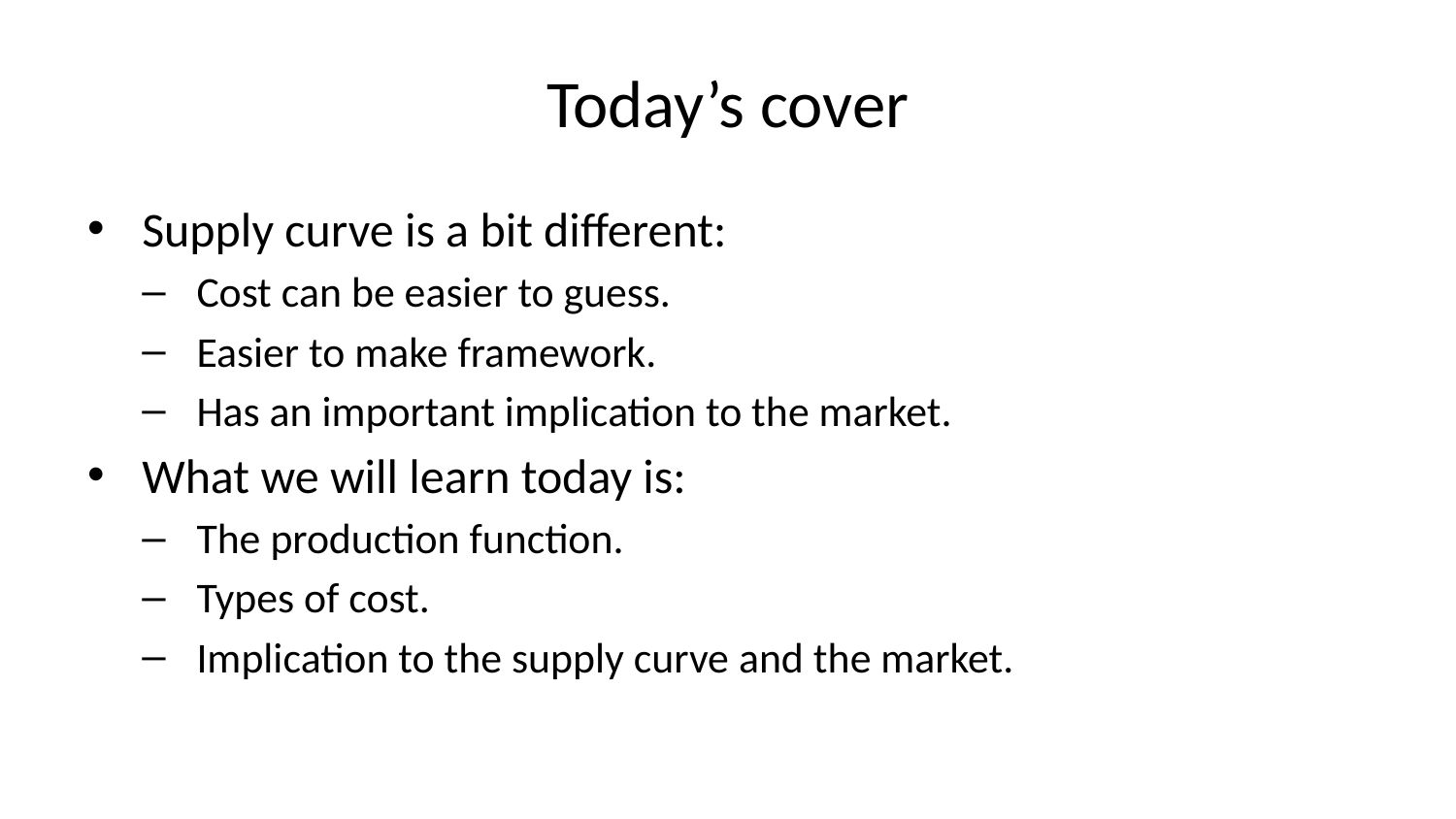

# Today’s cover
Supply curve is a bit different:
Cost can be easier to guess.
Easier to make framework.
Has an important implication to the market.
What we will learn today is:
The production function.
Types of cost.
Implication to the supply curve and the market.